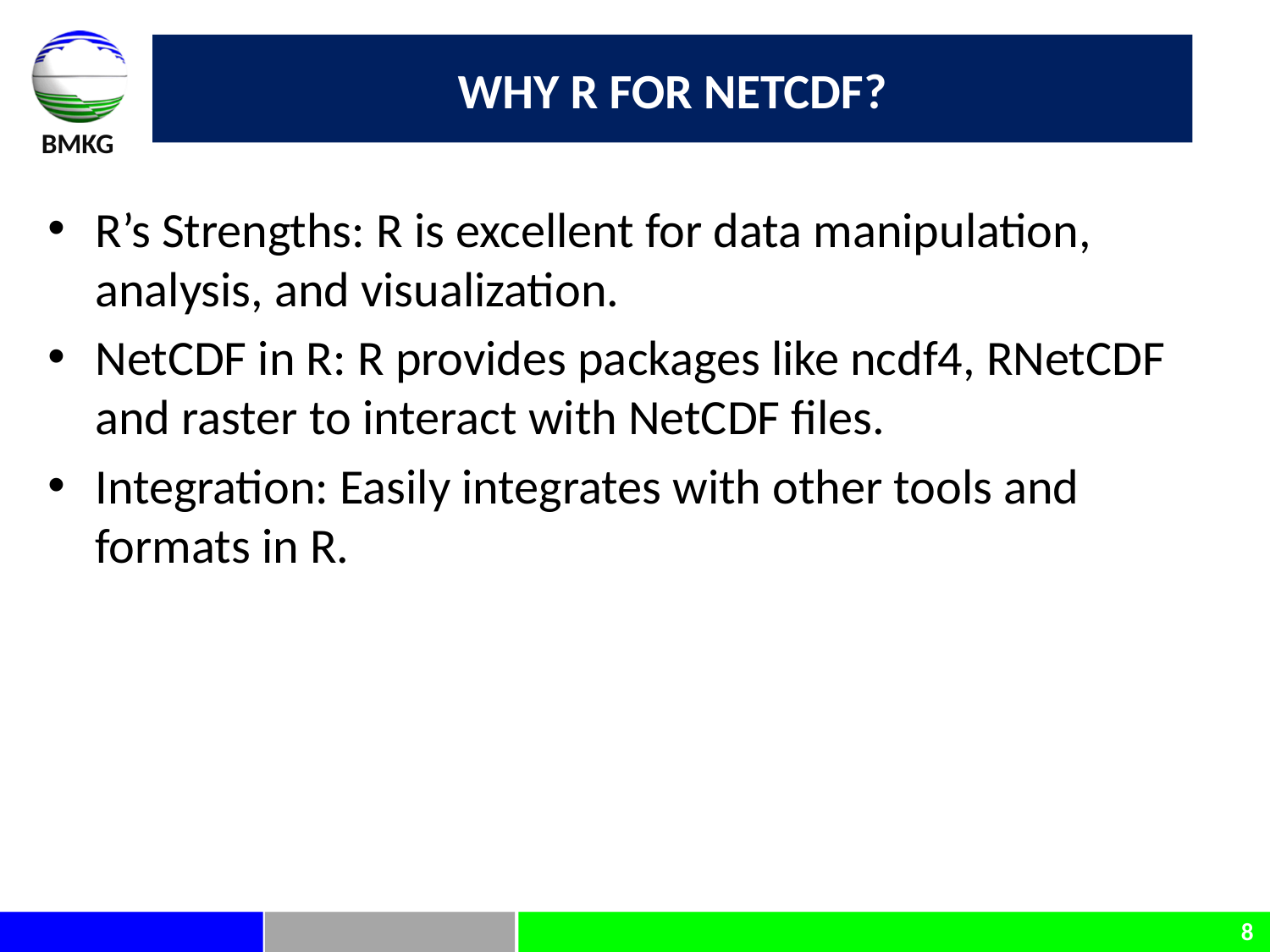

# Why R for NetCDF?
R’s Strengths: R is excellent for data manipulation, analysis, and visualization.
NetCDF in R: R provides packages like ncdf4, RNetCDF and raster to interact with NetCDF files.
Integration: Easily integrates with other tools and formats in R.